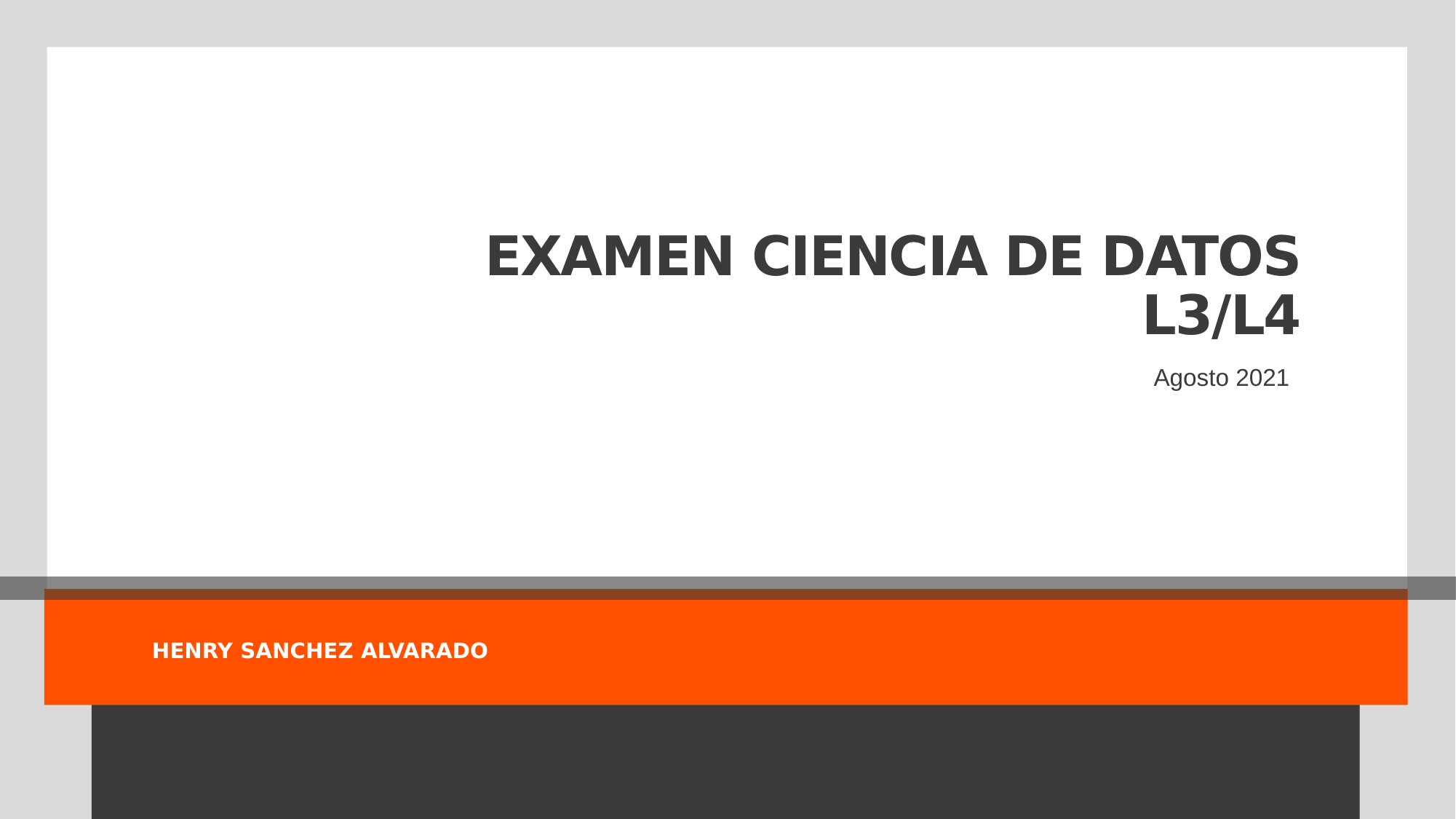

# EXAMEN CIENCIA DE DATOS L3/L4
Agosto 2021
HENRY SANCHEZ ALVARADO